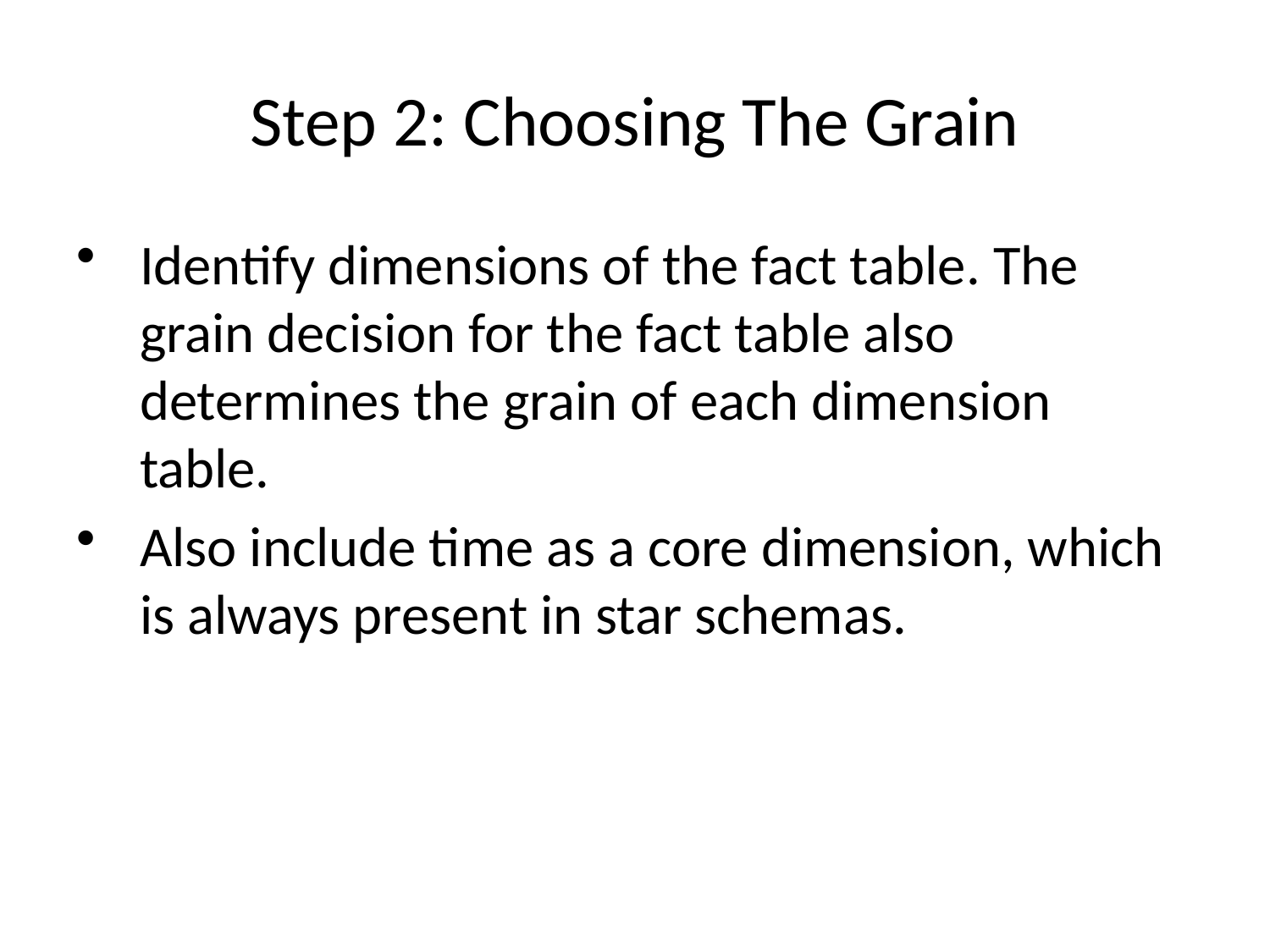

# Step 2: Choosing The Grain
Identify dimensions of the fact table. The grain decision for the fact table also determines the grain of each dimension table.
Also include time as a core dimension, which is always present in star schemas.